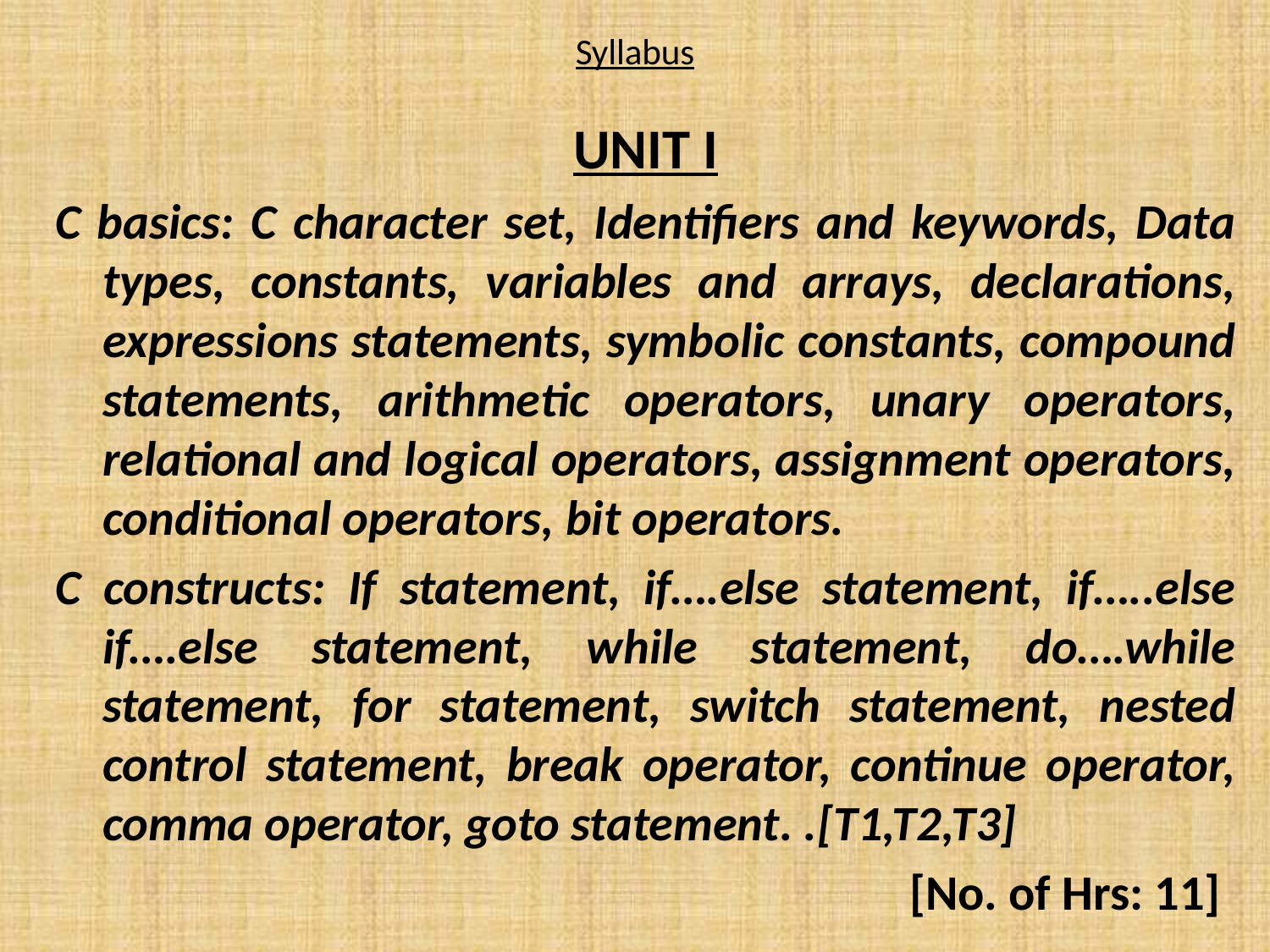

# Syllabus
UNIT I
C basics: C character set, Identifiers and keywords, Data types, constants, variables and arrays, declarations, expressions statements, symbolic constants, compound statements, arithmetic operators, unary operators, relational and logical operators, assignment operators, conditional operators, bit operators.
C constructs: If statement, if….else statement, if…..else if….else statement, while statement, do….while statement, for statement, switch statement, nested control statement, break operator, continue operator, comma operator, goto statement. .[T1,T2,T3]
							    [No. of Hrs: 11]